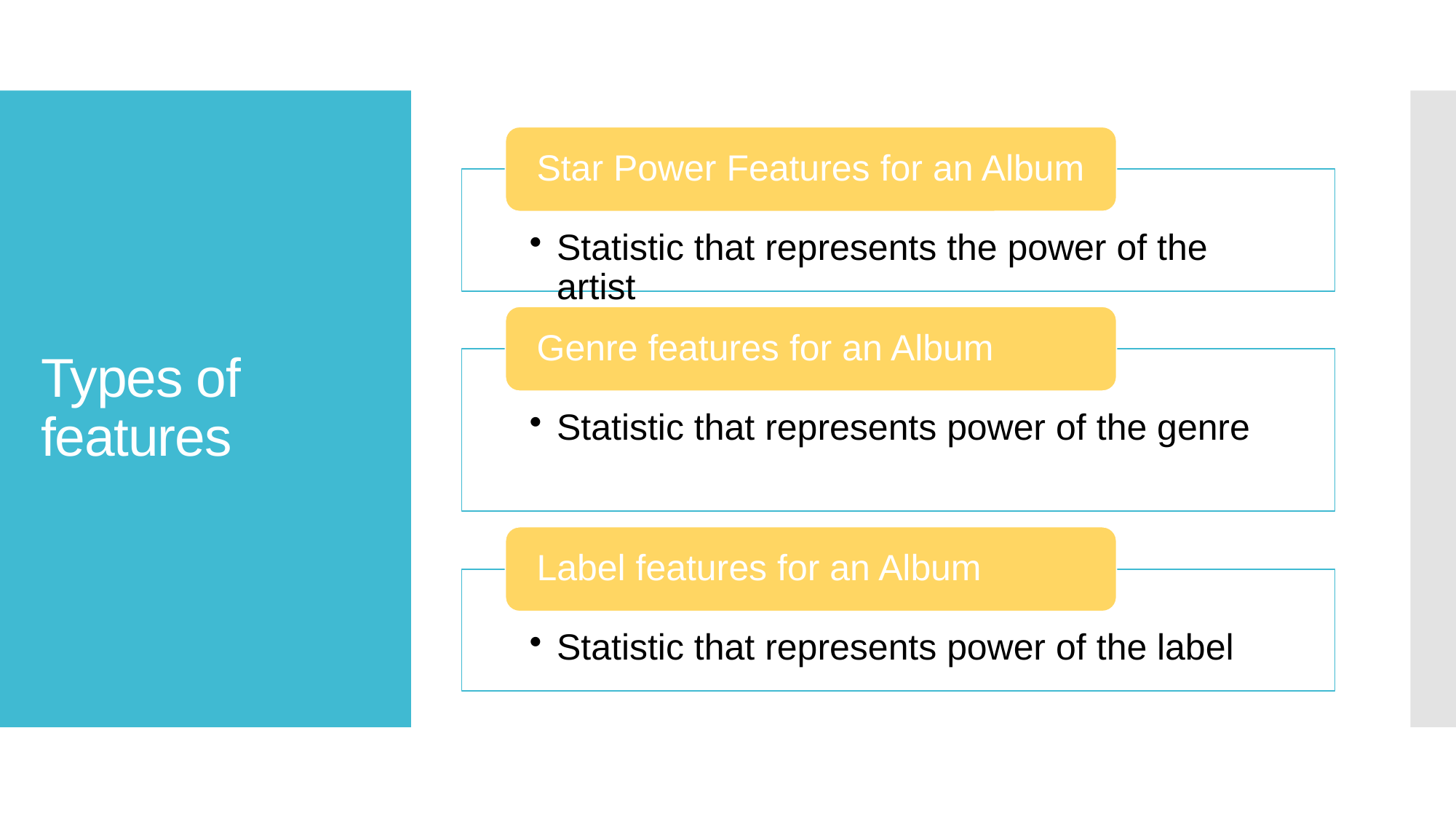

Statistic that represents the power of the artist
Star Power Features for an Album
Statistic that represents power of the genre
Genre features for an Album
Statistic that represents power of the label
Label features for an Album
# Types of features